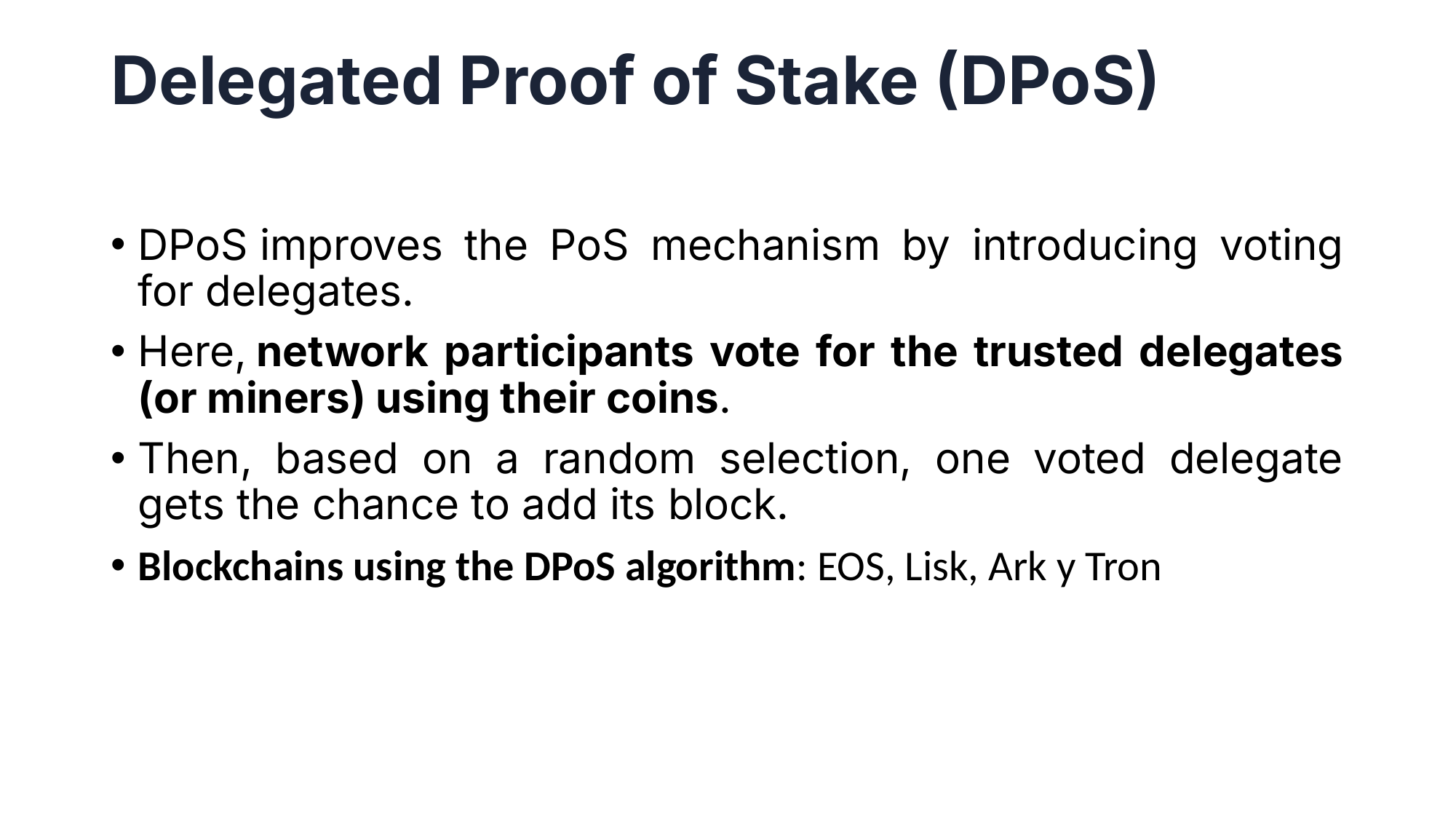

# Delegated Proof of Stake (DPoS)
DPoS improves the PoS mechanism by introducing voting for delegates.
Here, network participants vote for the trusted delegates (or miners) using their coins.
Then, based on a random selection, one voted delegate gets the chance to add its block.
Blockchains using the DPoS algorithm: EOS, Lisk, Ark y Tron